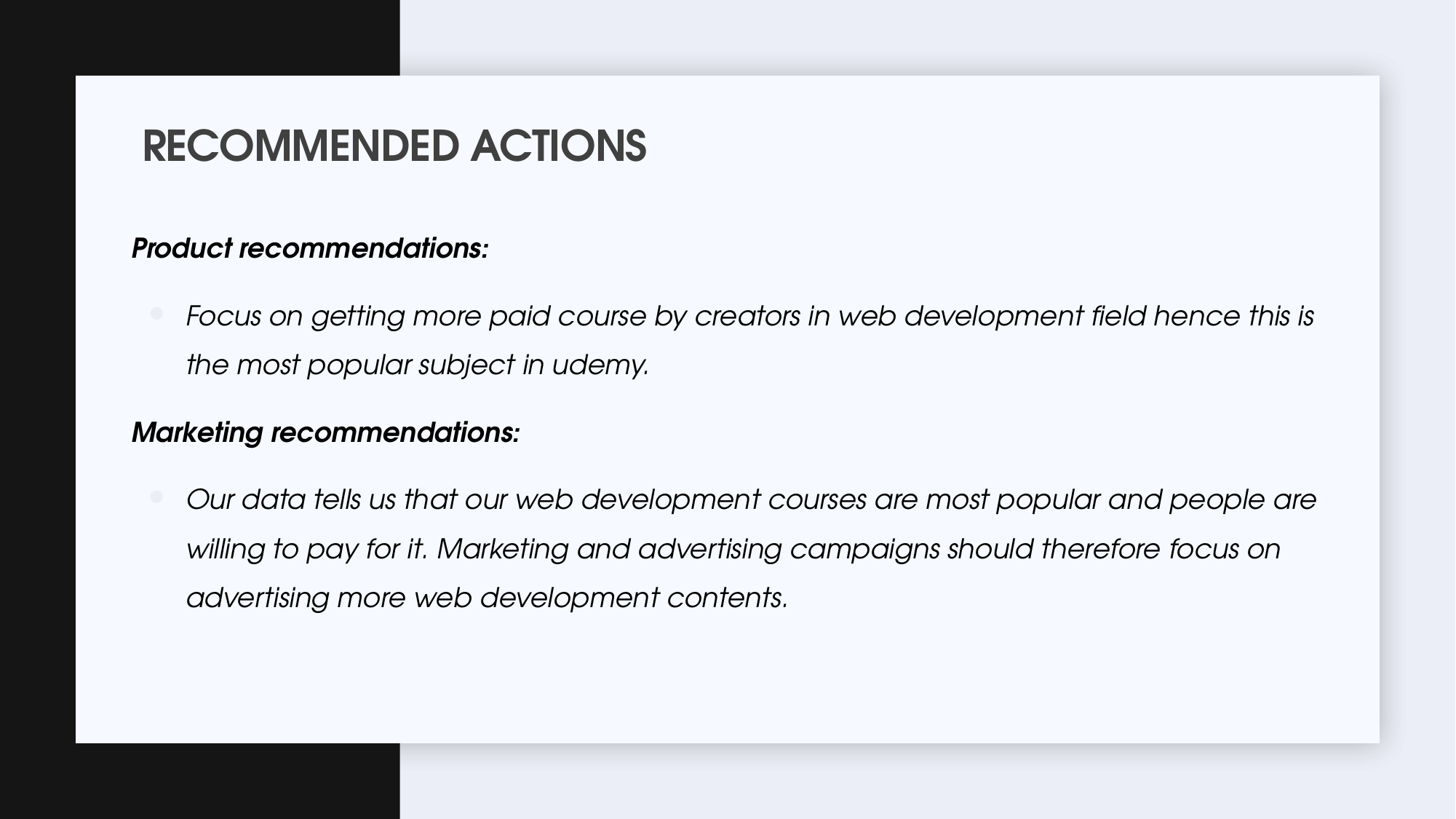

# Recommended actions
Product recommendations:
Focus on getting more paid course by creators in web development field hence this is the most popular subject in udemy.
Marketing recommendations:
Our data tells us that our web development courses are most popular and people are willing to pay for it. Marketing and advertising campaigns should therefore focus on advertising more web development contents.